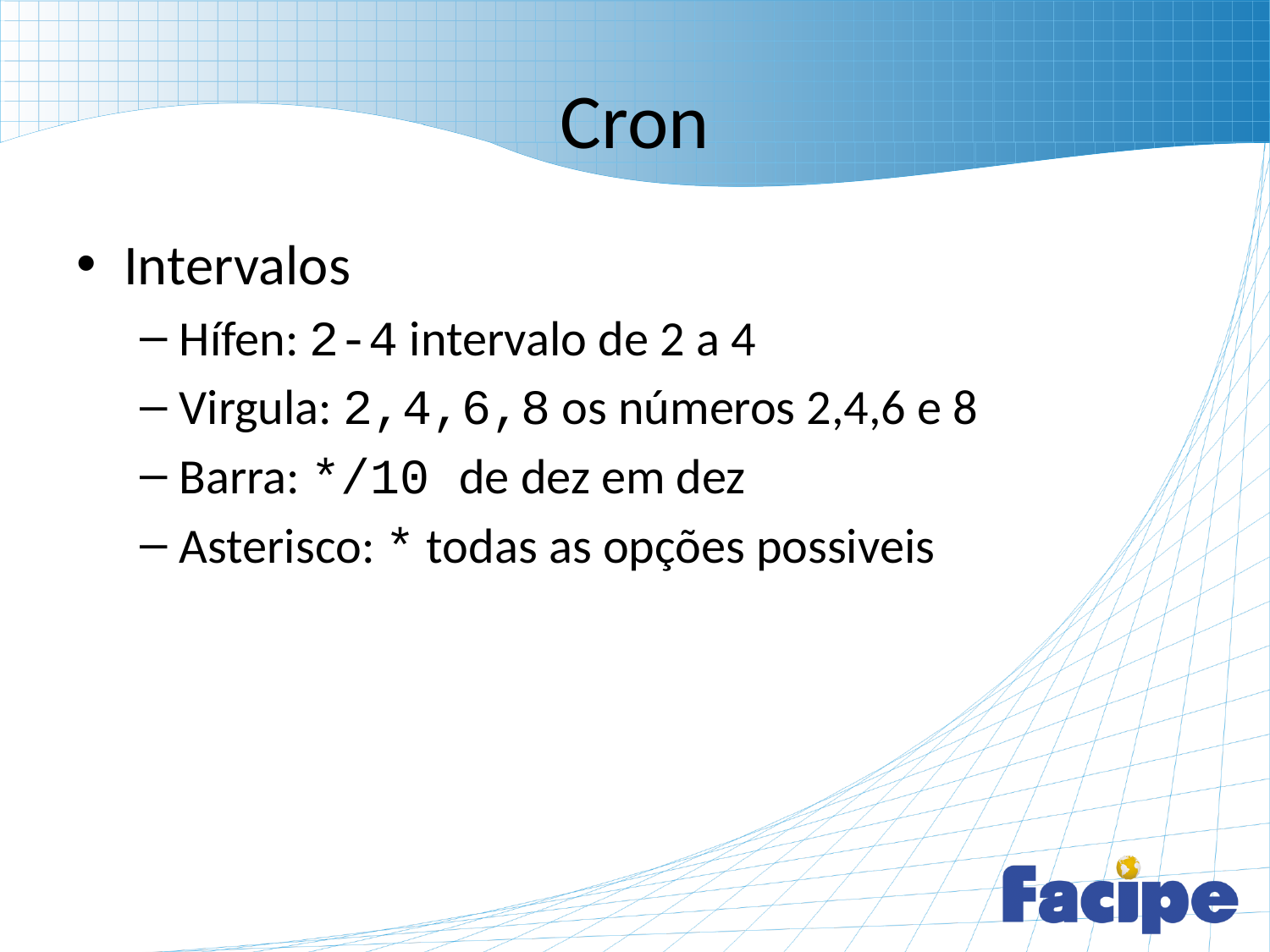

# Cron
Intervalos
Hífen: 2-4 intervalo de 2 a 4
Virgula: 2,4,6,8 os números 2,4,6 e 8
Barra: */10 de dez em dez
Asterisco: * todas as opções possiveis